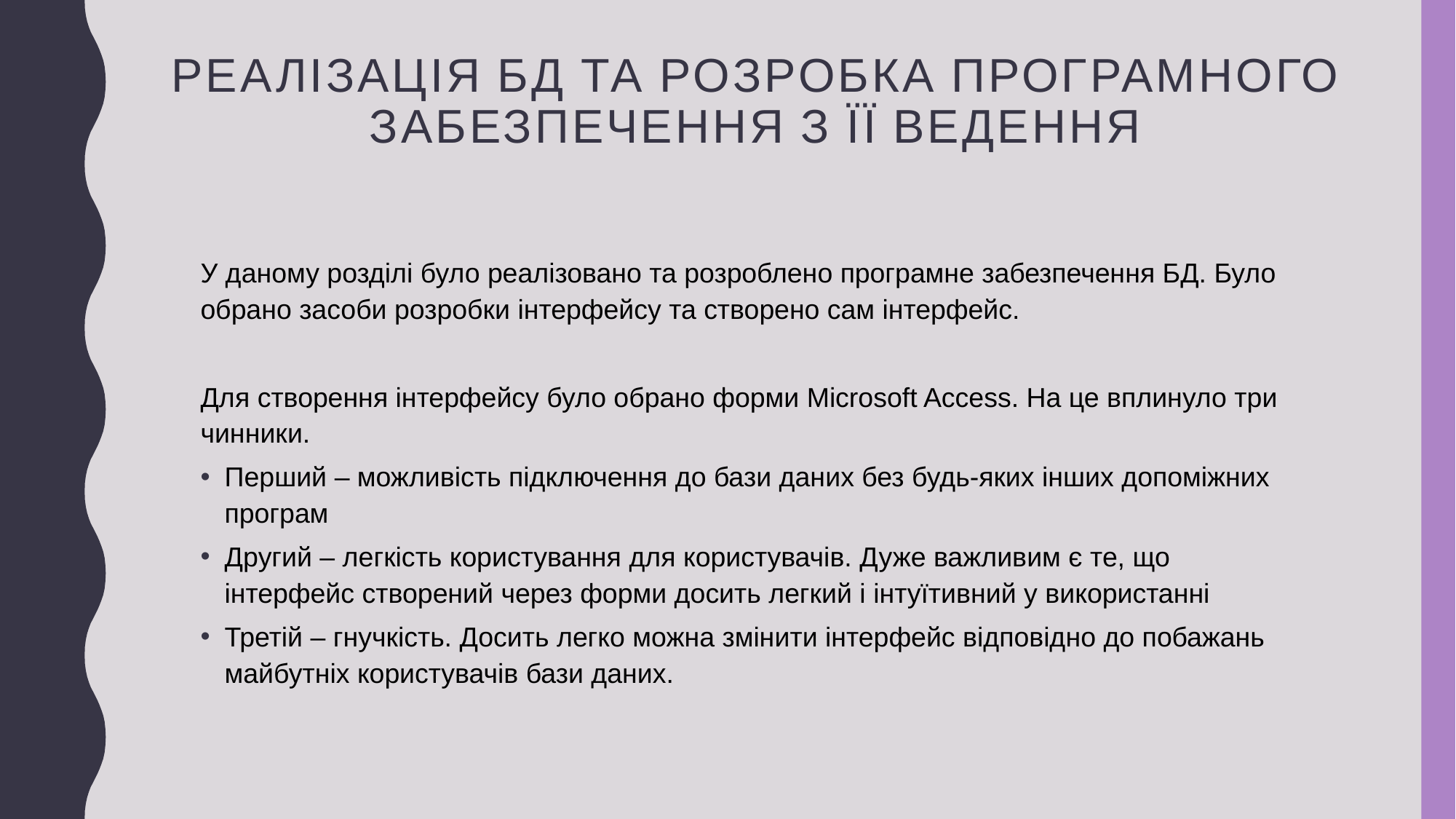

# РЕАЛІЗАЦІЯ БД ТА РОЗРОБКА ПРОГРАМНОГО ЗАБЕЗПЕЧЕННЯ З ЇЇ ВЕДЕННЯ
У даному розділі було реалізовано та розроблено програмне забезпечення БД. Було обрано засоби розробки інтерфейсу та створено сам інтерфейс.

Для створення інтерфейсу було обрано форми Microsoft Access. На це вплинуло три чинники.
Перший – можливість підключення до бази даних без будь-яких інших допоміжних програм
Другий – легкість користування для користувачів. Дуже важливим є те, що інтерфейс створений через форми досить легкий і інтуїтивний у використанні
Третій – гнучкість. Досить легко можна змінити інтерфейс відповідно до побажань майбутніх користувачів бази даних.